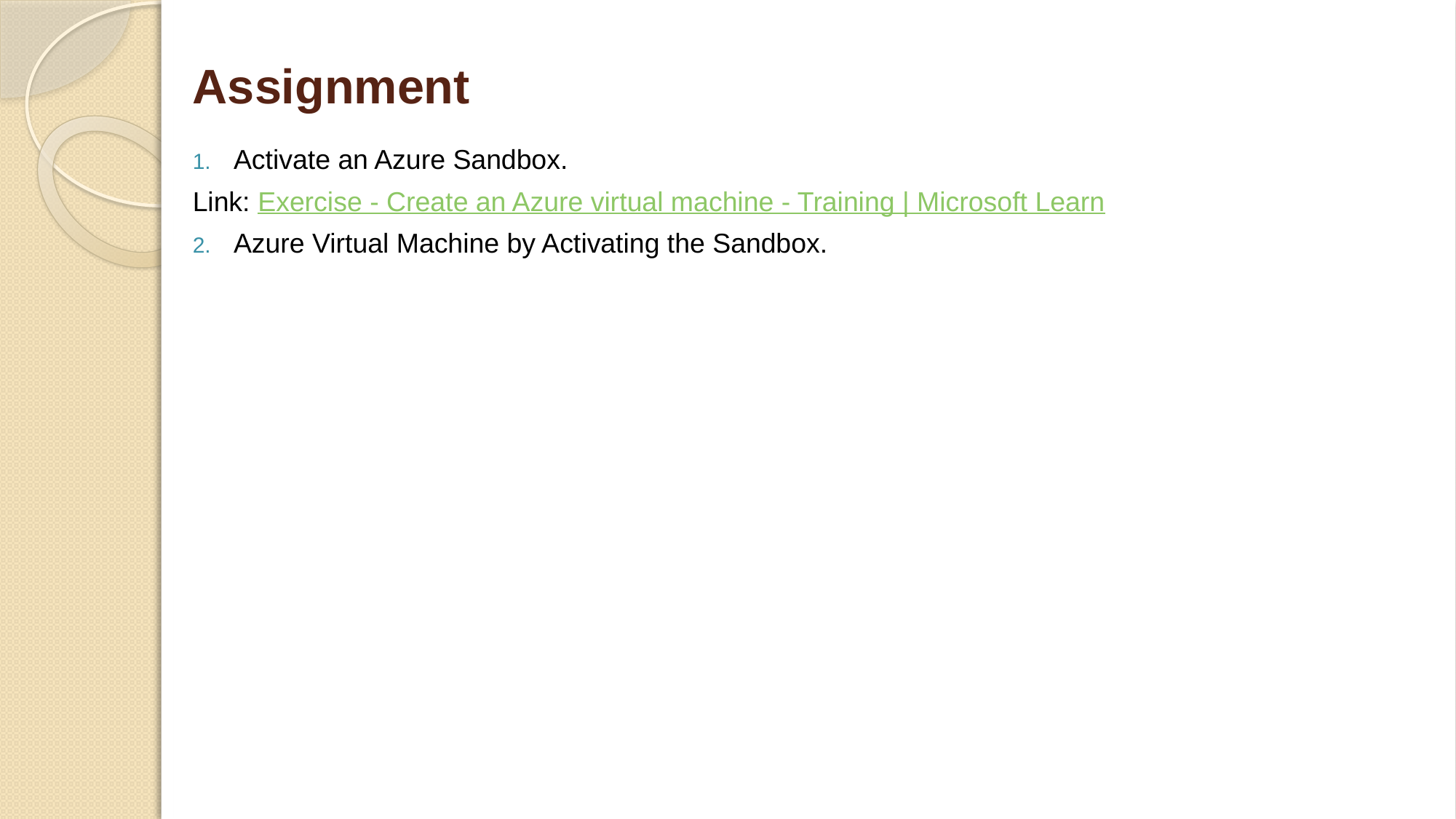

# Assignment
Activate an Azure Sandbox.
Link: Exercise - Create an Azure virtual machine - Training | Microsoft Learn
Azure Virtual Machine by Activating the Sandbox.